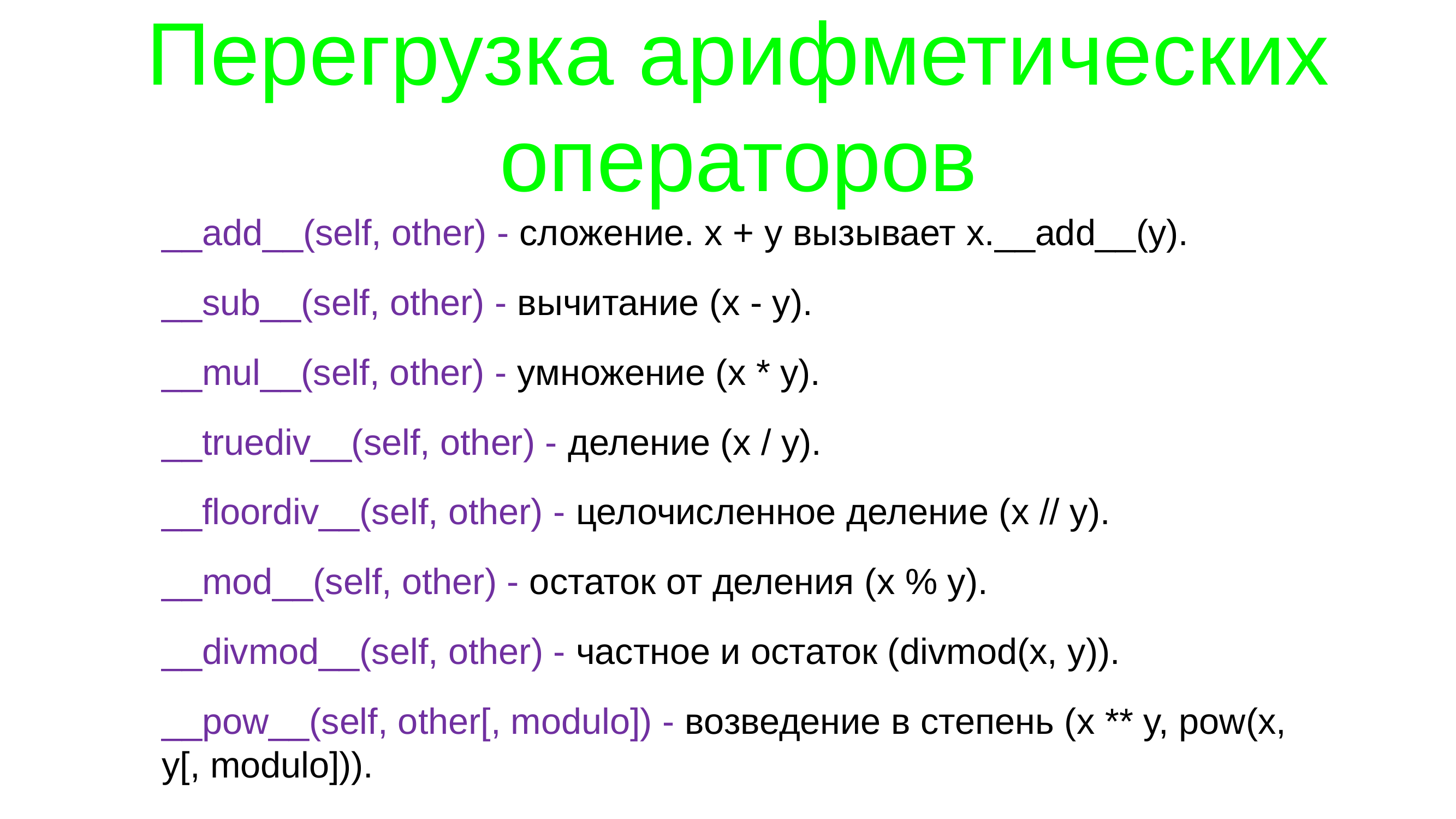

# Перегрузка арифметических операторов
__add__(self, other) - сложение. x + y вызывает x.__add__(y).
__sub__(self, other) - вычитание (x - y).
__mul__(self, other) - умножение (x * y).
__truediv__(self, other) - деление (x / y).
__floordiv__(self, other) - целочисленное деление (x // y).
__mod__(self, other) - остаток от деления (x % y).
__divmod__(self, other) - частное и остаток (divmod(x, y)).
__pow__(self, other[, modulo]) - возведение в степень (x ** y, pow(x, y[, modulo])).